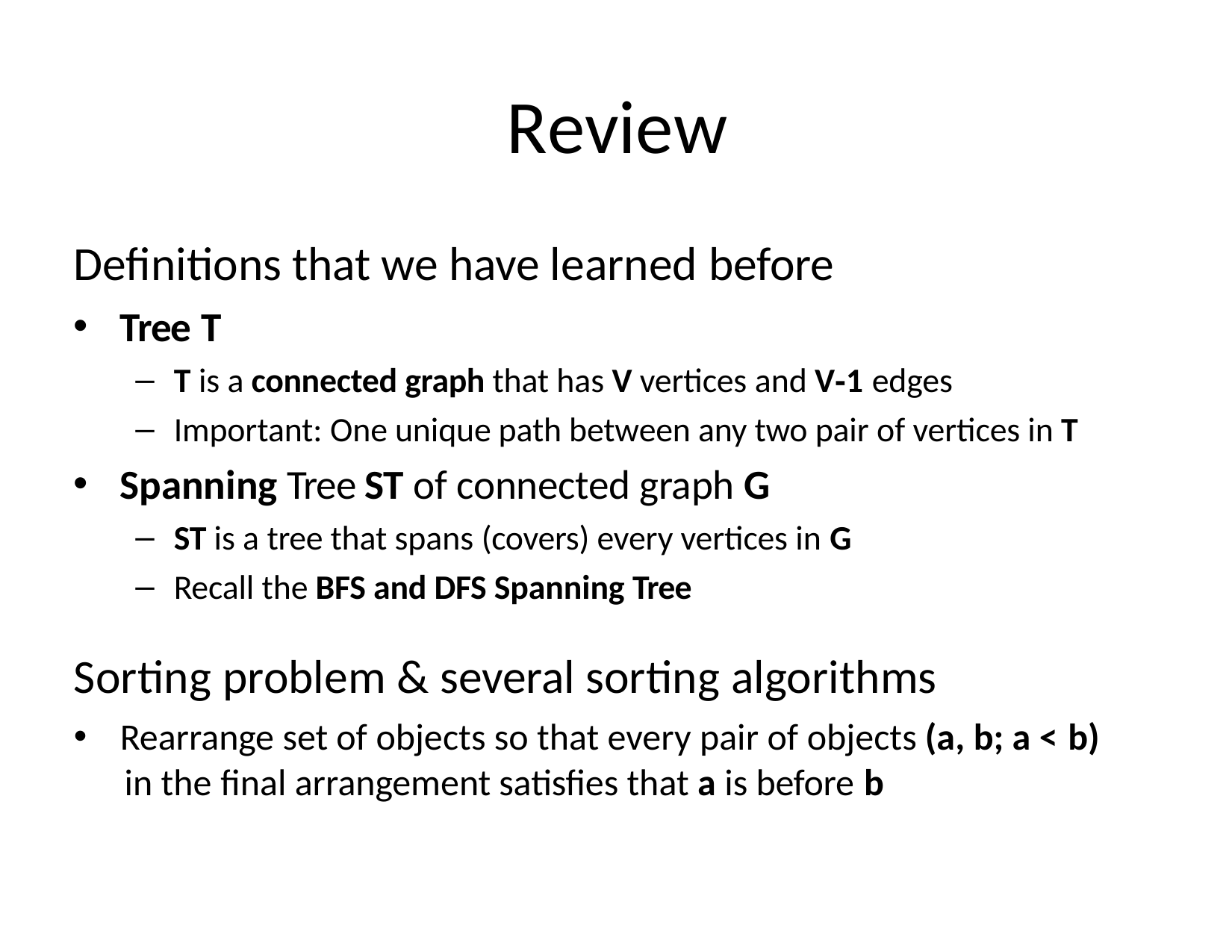

# Review
Definitions that we have learned before
Tree T
T is a connected graph that has V vertices and V‐1 edges
Important: One unique path between any two pair of vertices in T
Spanning Tree ST of connected graph G
ST is a tree that spans (covers) every vertices in G
Recall the BFS and DFS Spanning Tree

Sorting problem & several sorting algorithms
Rearrange set of objects so that every pair of objects (a, b; a < b)
in the final arrangement satisfies that a is before b